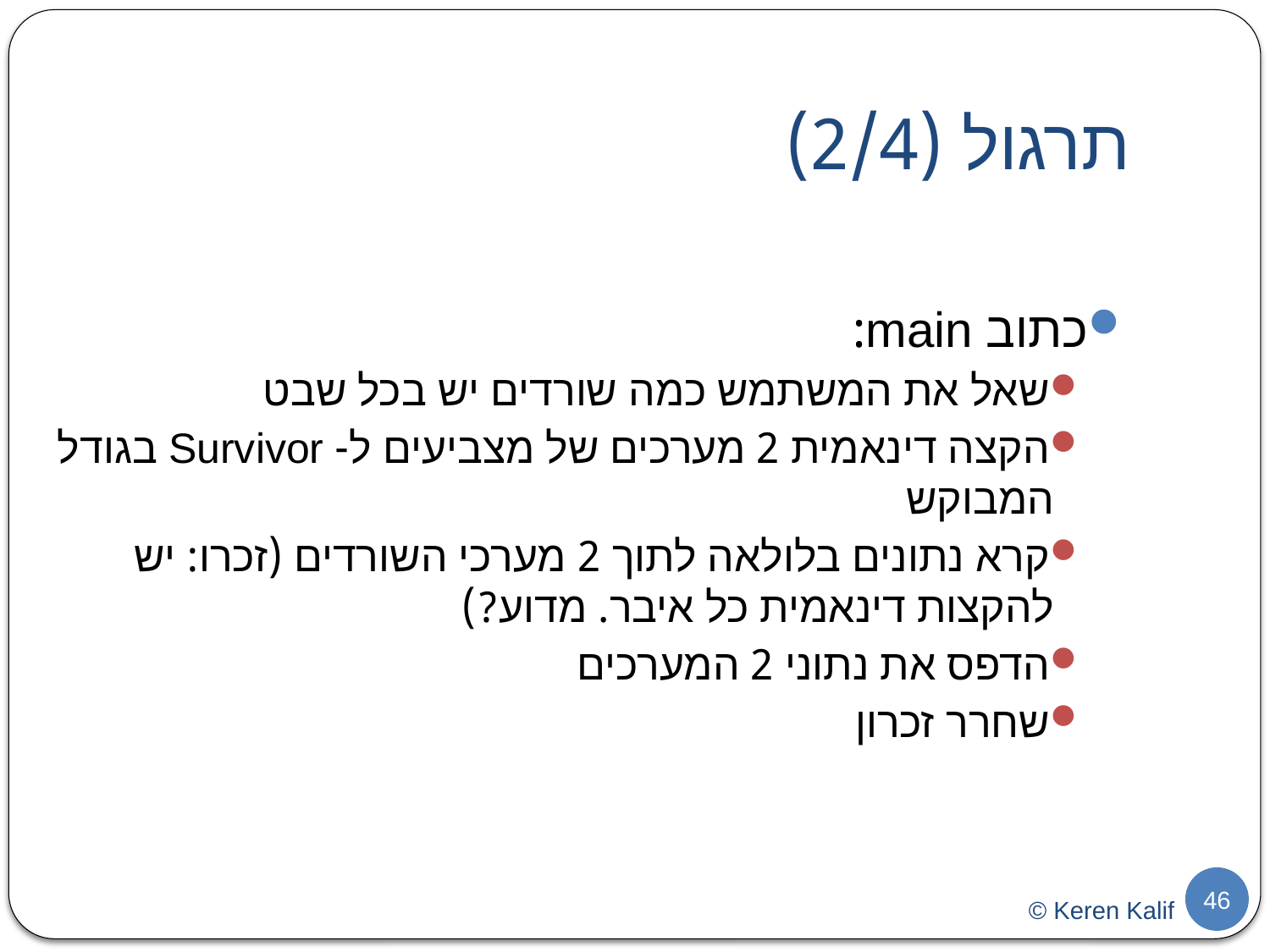

תרגול (2/4)

כתוב main:
שאל את המשתמש כמה שורדים יש בכל שבט
הקצה דינאמית 2 מערכים של מצביעים ל- Survivor בגודל המבוקש
קרא נתונים בלולאה לתוך 2 מערכי השורדים (זכרו: יש להקצות דינאמית כל איבר. מדוע?)
הדפס את נתוני 2 המערכים
שחרר זכרון
46
© Keren Kalif